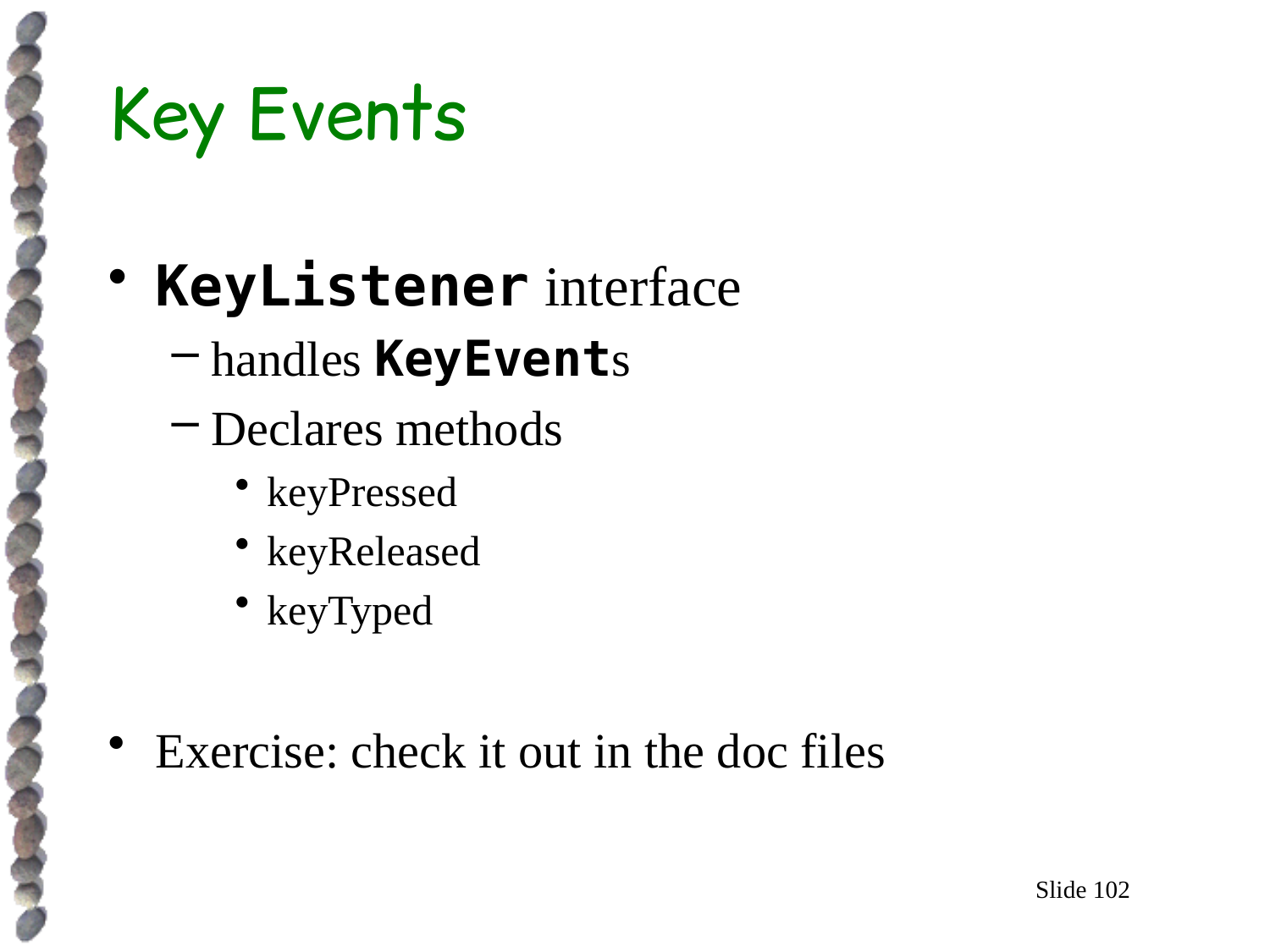

# Key Events
KeyListener interface
handles KeyEvents
Declares methods
keyPressed
keyReleased
keyTyped

Exercise: check it out in the doc files

Slide 102